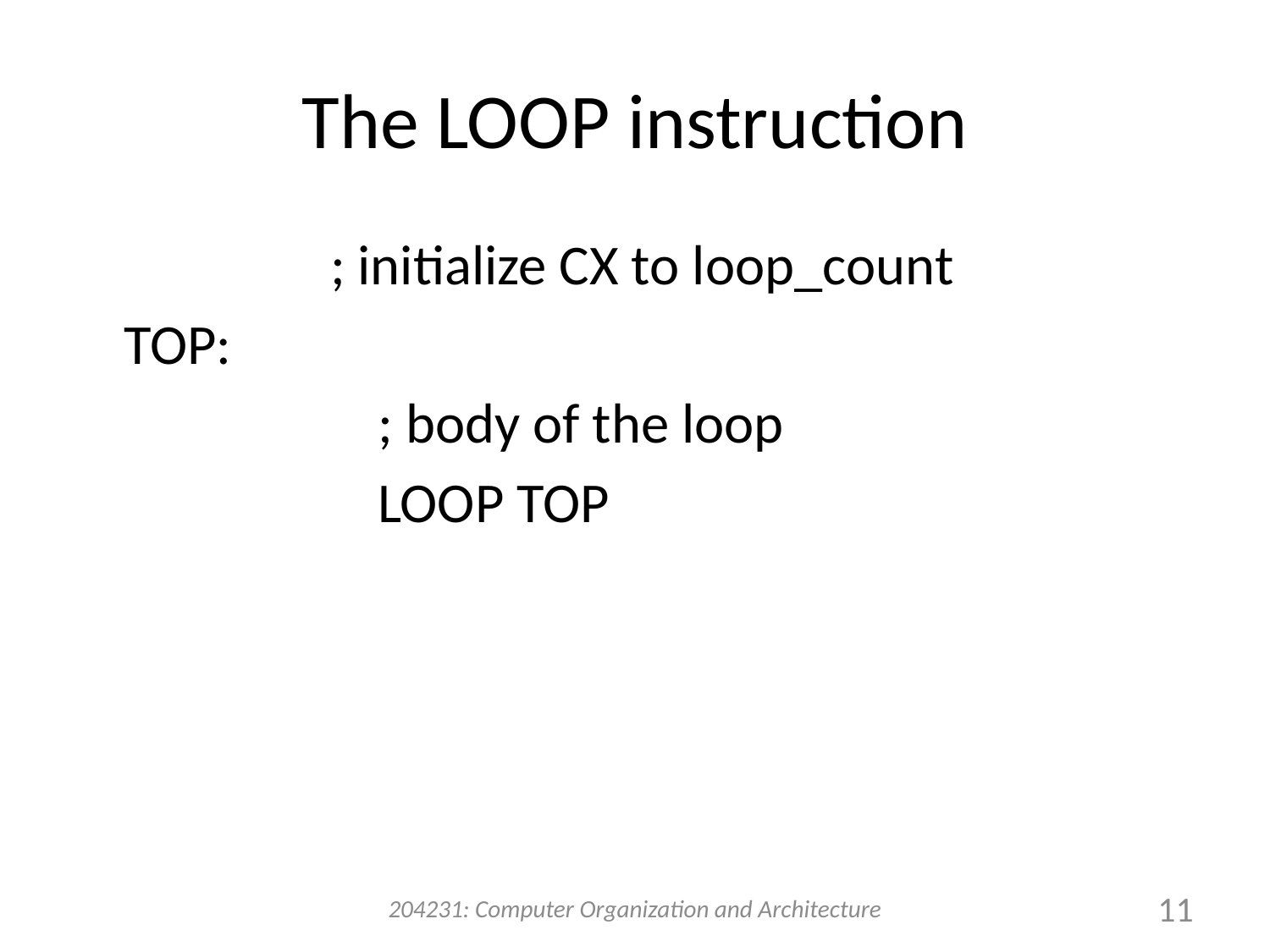

# The LOOP instruction
		; initialize CX to loop_count
	TOP:
			; body of the loop
			LOOP TOP
204231: Computer Organization and Architecture
11